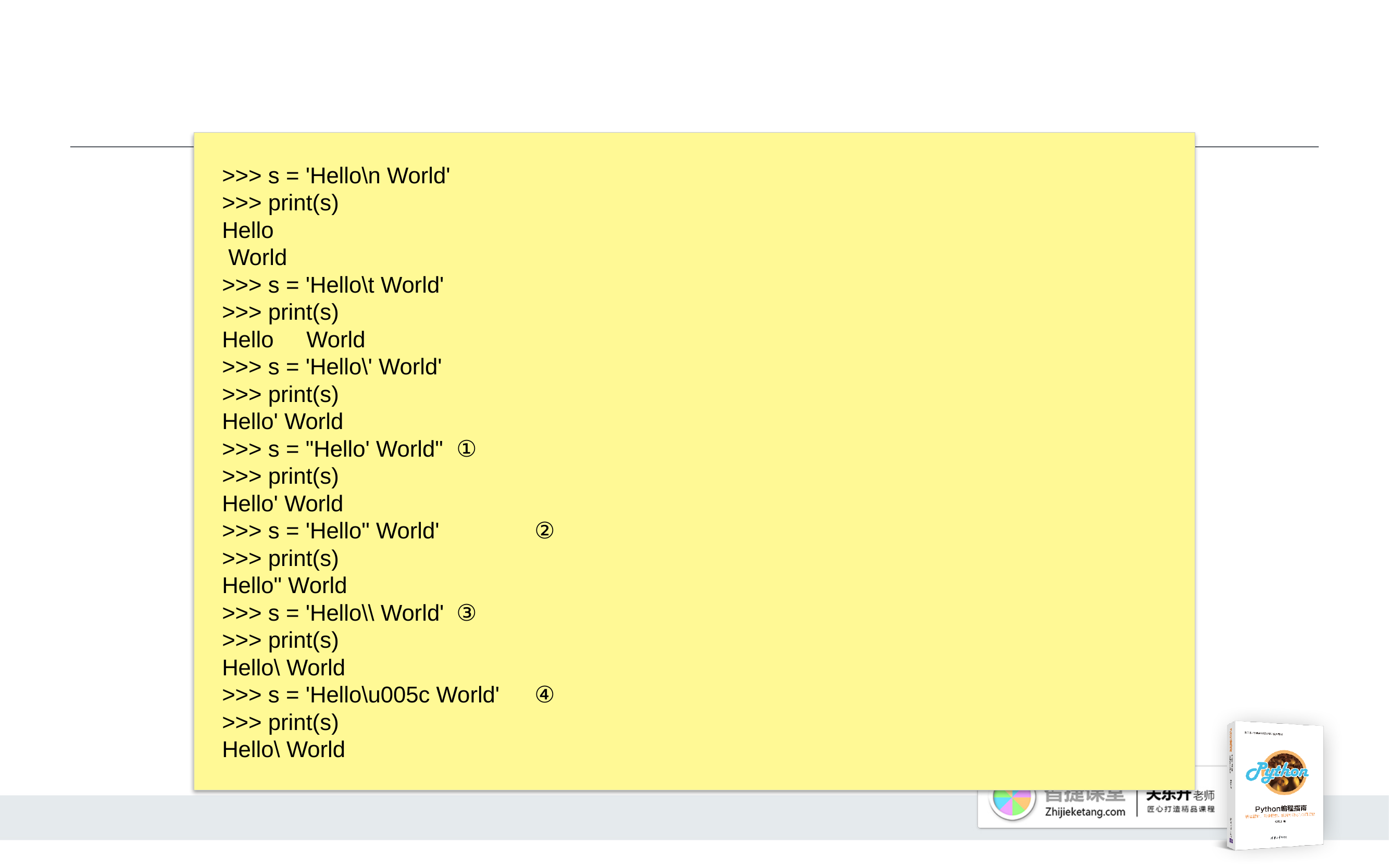

#
>>> s = 'Hello\n World'
>>> print(s)
Hello
 World
>>> s = 'Hello\t World'
>>> print(s)
Hello	 World
>>> s = 'Hello\' World'
>>> print(s)
Hello' World
>>> s = "Hello' World"	①
>>> print(s)
Hello' World
>>> s = 'Hello" World'		②
>>> print(s)
Hello" World
>>> s = 'Hello\\ World'	③
>>> print(s)
Hello\ World
>>> s = 'Hello\u005c World'	④
>>> print(s)
Hello\ World